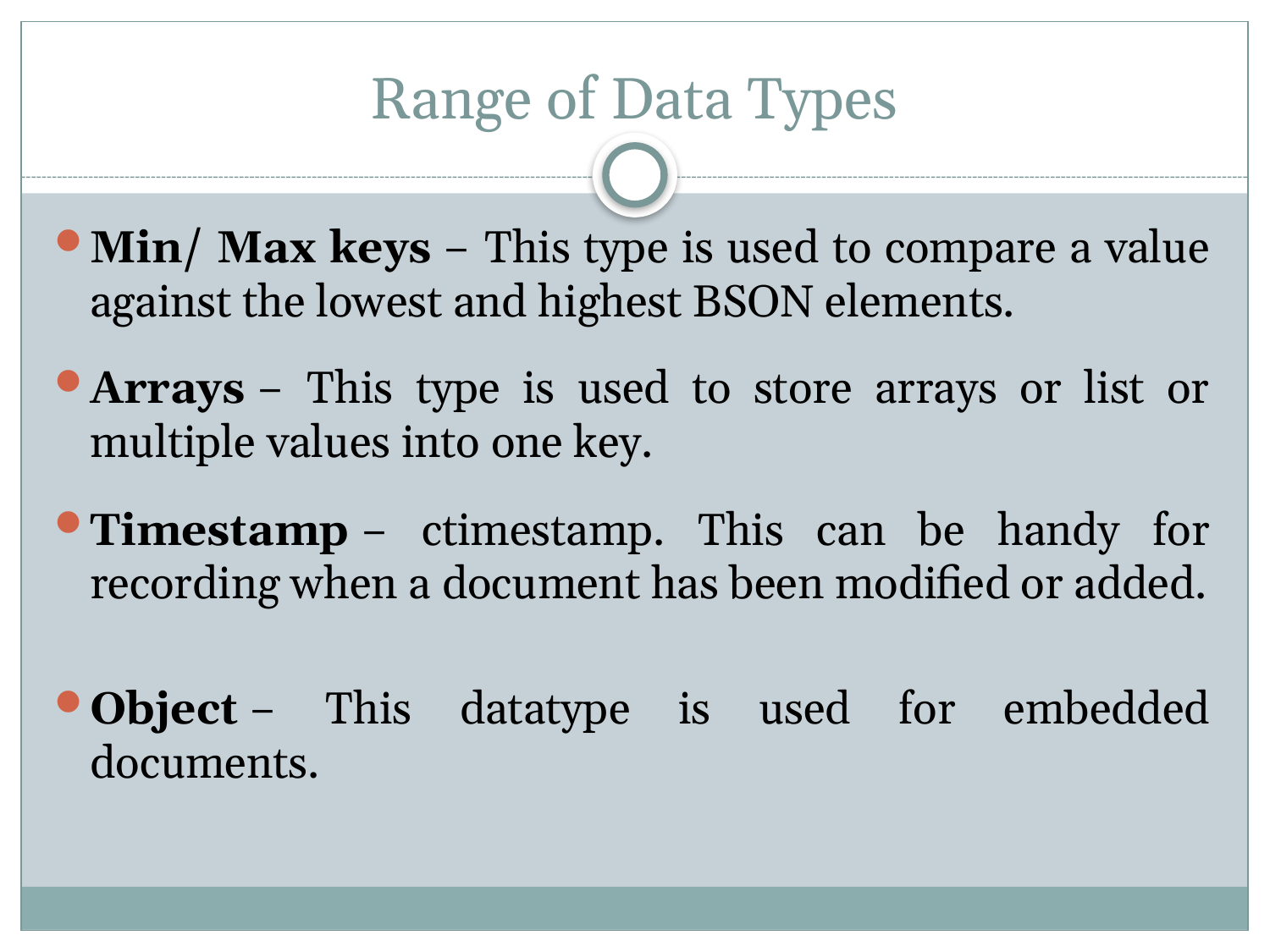

# Range of Data Types
Min/ Max keys − This type is used to compare a value against the lowest and highest BSON elements.

Arrays − This type is used to store arrays or list or multiple values into one key.

Timestamp − ctimestamp. This can be handy for recording when a document has been modified or added.

Object − This datatype is used for embedded documents.